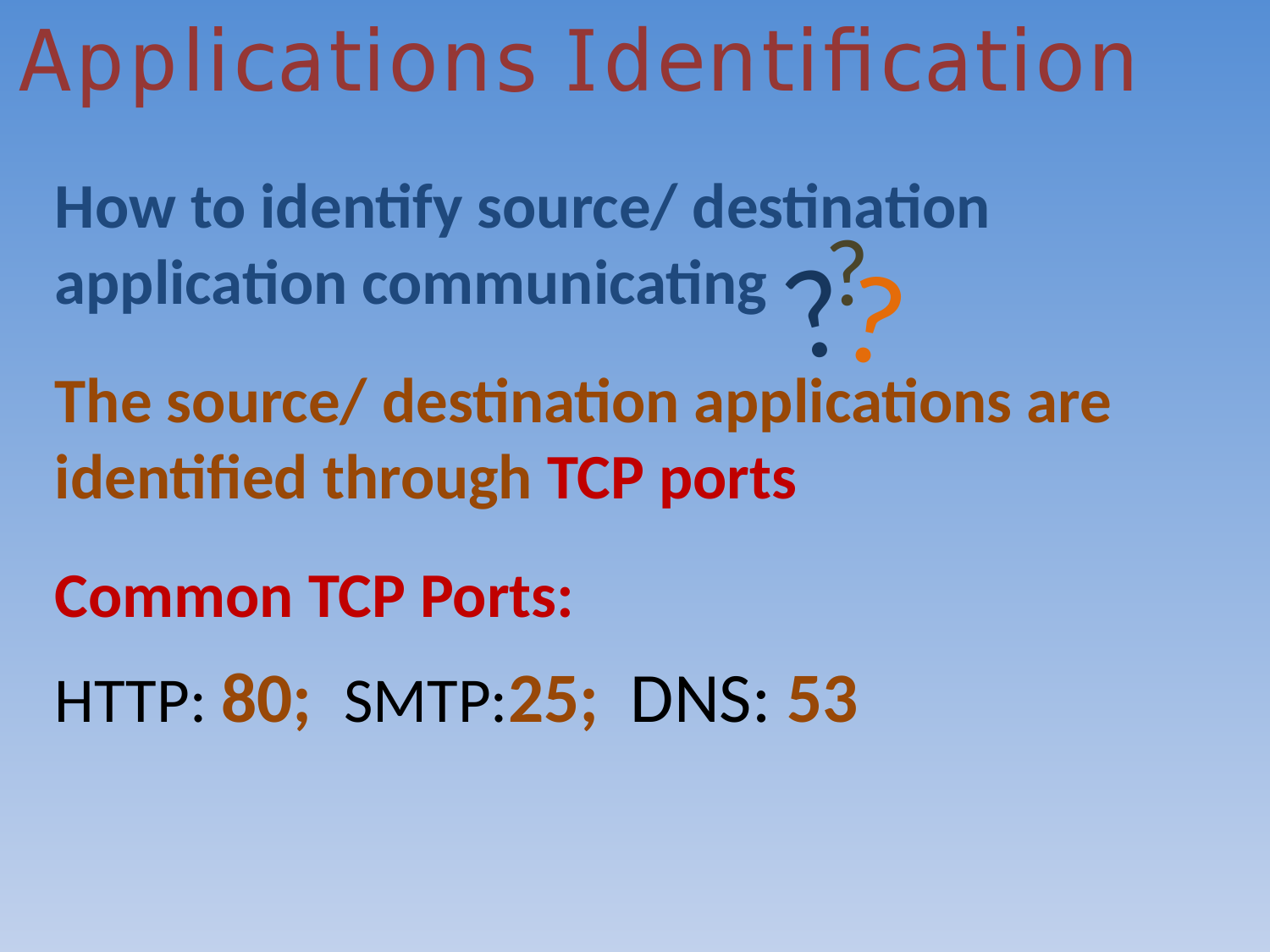

Applications Identification
How to identify source/ destination application communicating

The source/ destination applications are identified through TCP ports

Common TCP Ports:

HTTP: 80;  SMTP:25;  DNS: 53
?
?
?